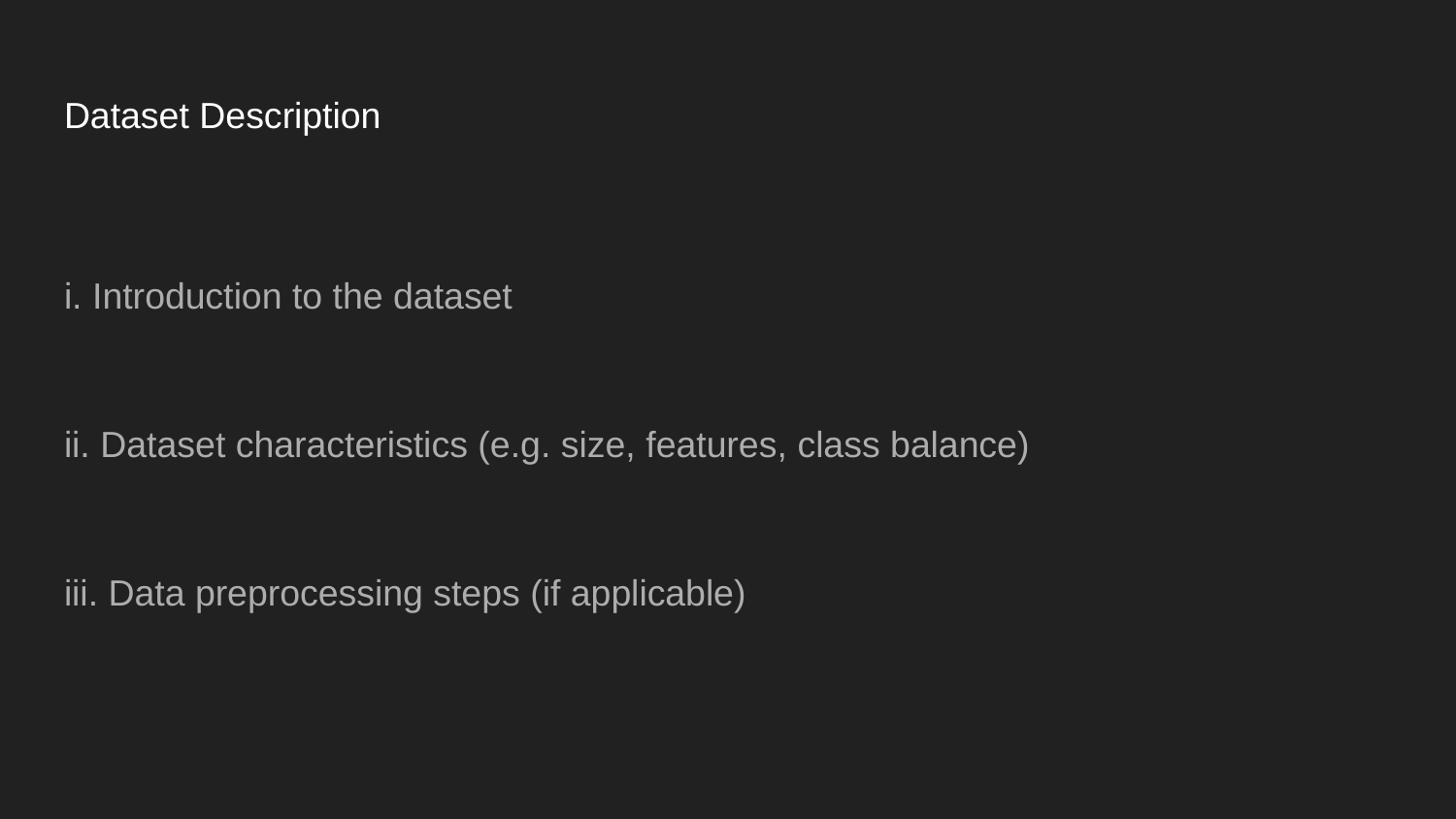

# Dataset Description

i. Introduction to the dataset

ii. Dataset characteristics (e.g. size, features, class balance)

iii. Data preprocessing steps (if applicable)